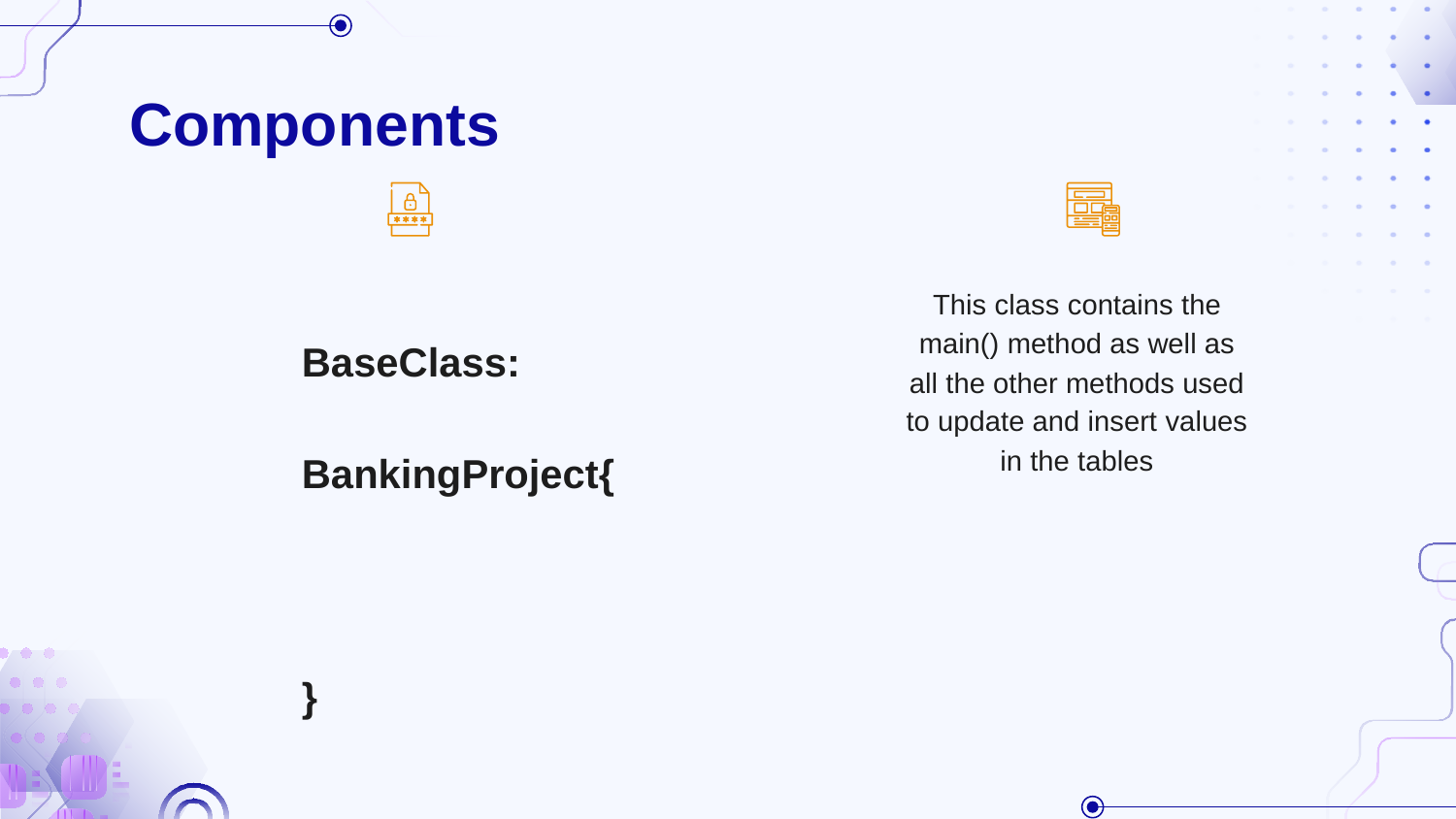

# Components

This class contains the main() method as well as all the other methods used to update and insert values in the tables
BaseClass:

BankingProject{

}